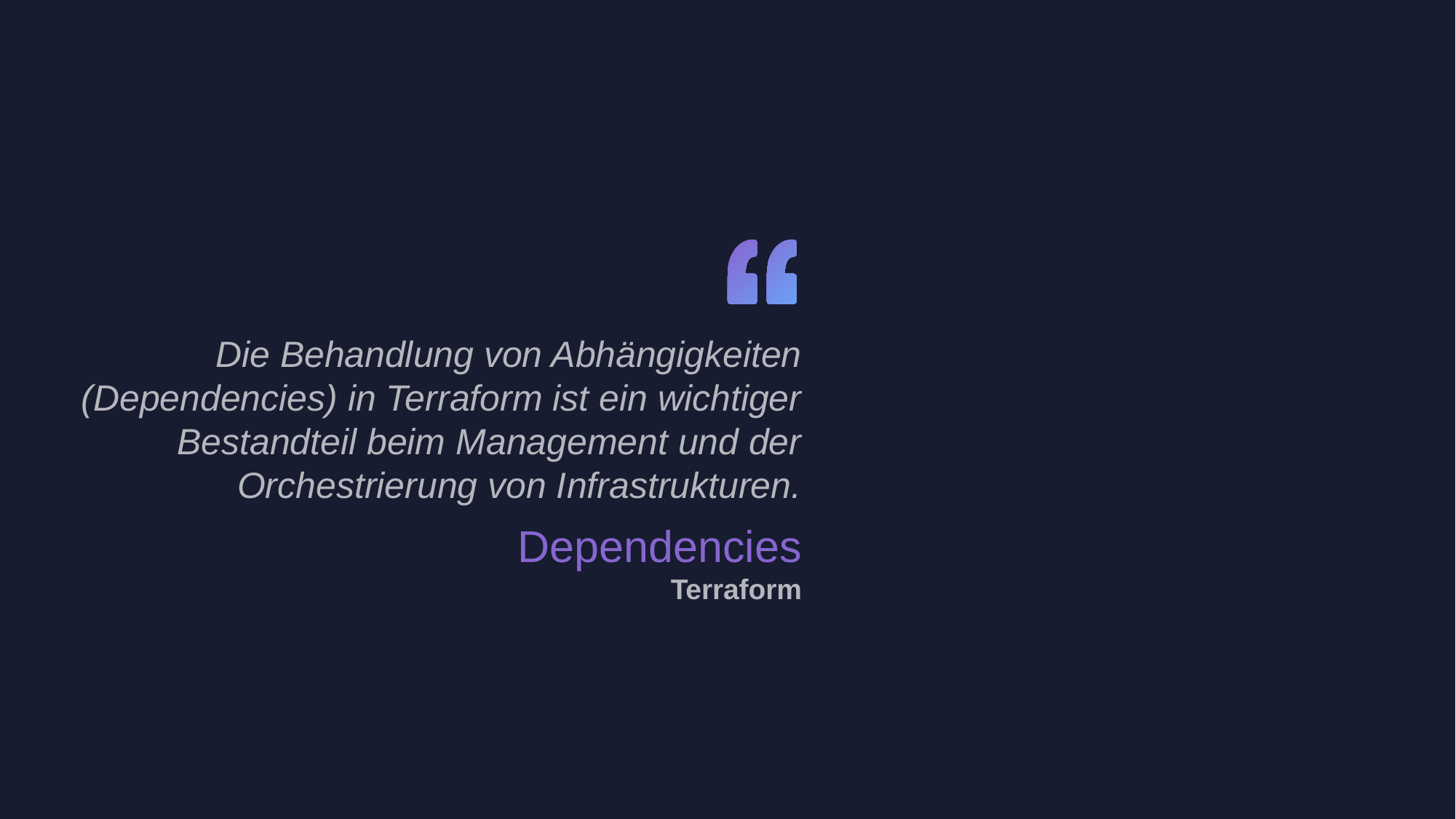

Die Behandlung von Abhängigkeiten (Dependencies) in Terraform ist ein wichtiger Bestandteil beim Management und der Orchestrierung von Infrastrukturen.
Dependencies
Terraform